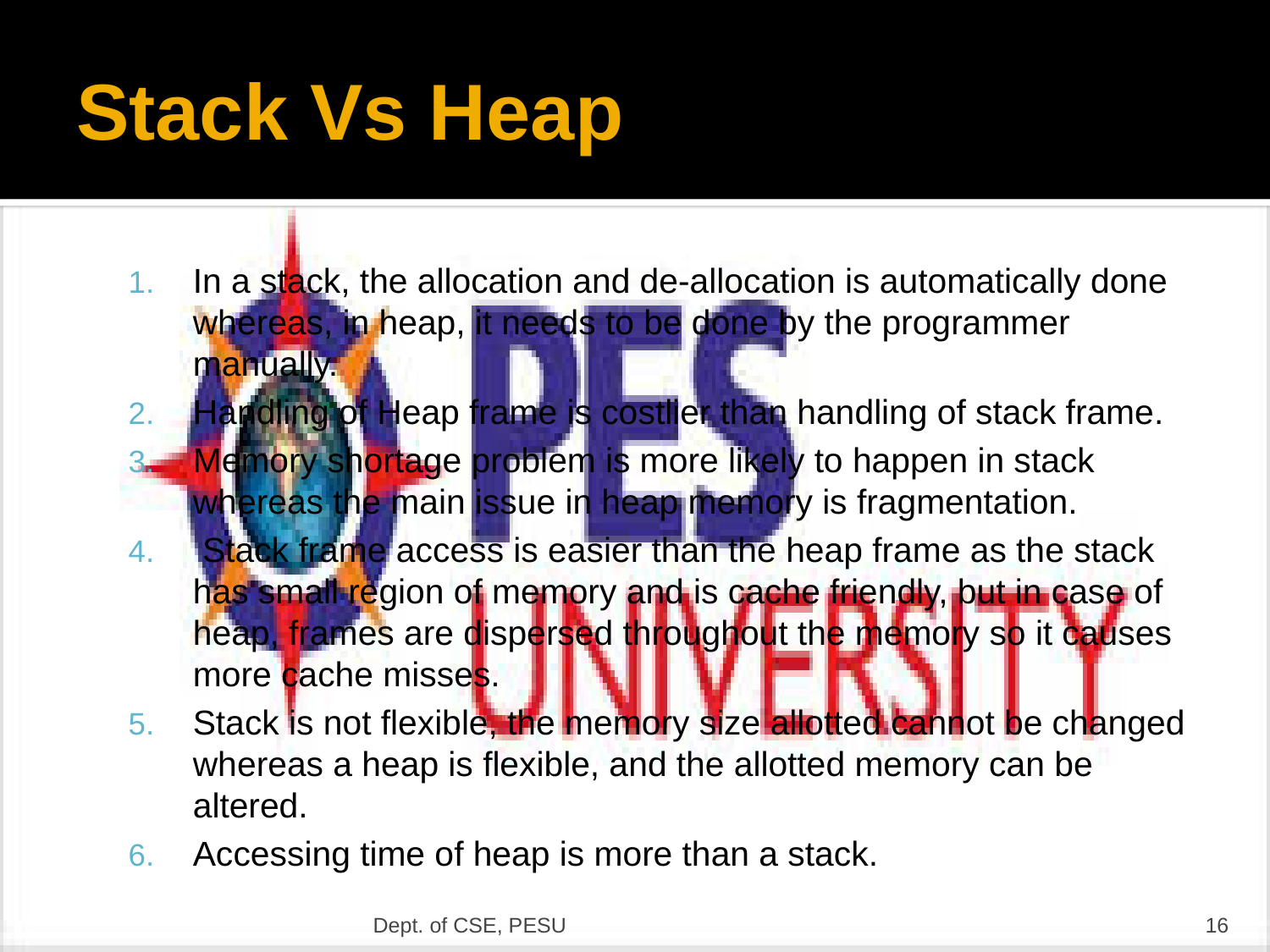

# Stack Vs Heap
In a stack, the allocation and de-allocation is automatically done whereas, in heap, it needs to be done by the programmer manually.
Handling of Heap frame is costlier than handling of stack frame.
Memory shortage problem is more likely to happen in stack whereas the main issue in heap memory is fragmentation.
 Stack frame access is easier than the heap frame as the stack has small region of memory and is cache friendly, but in case of heap, frames are dispersed throughout the memory so it causes more cache misses.
Stack is not flexible, the memory size allotted cannot be changed whereas a heap is flexible, and the allotted memory can be altered.
Accessing time of heap is more than a stack.

Dept. of CSE, PESU
16